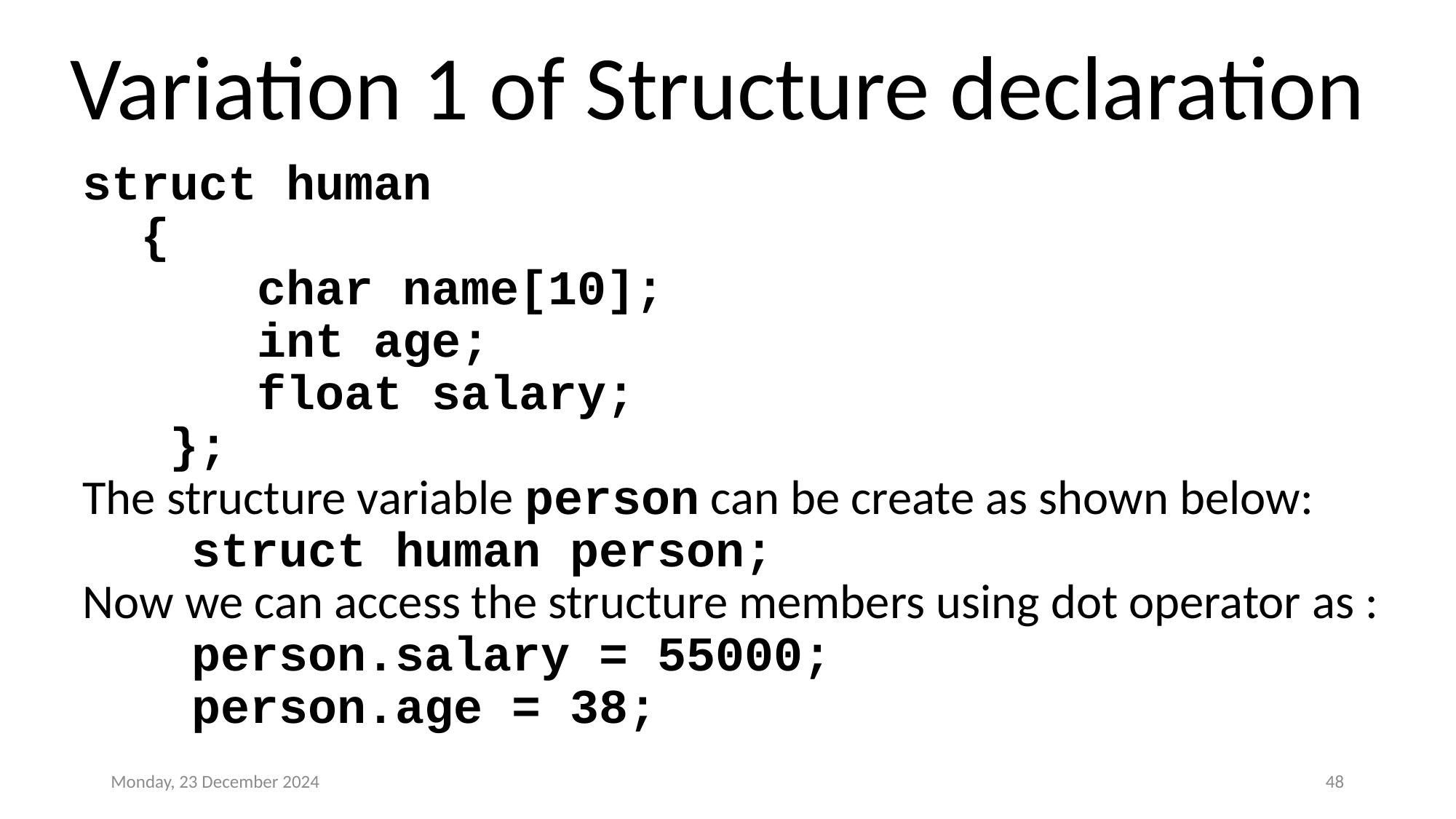

# Variation 1 of Structure declaration
struct human
  {
      char name[10];
      int age;
      float salary;
   };
The structure variable person can be create as shown below:
	struct human person;
Now we can access the structure members using dot operator as :
	person.salary = 55000;
	person.age = 38;
Monday, 23 December 2024
48